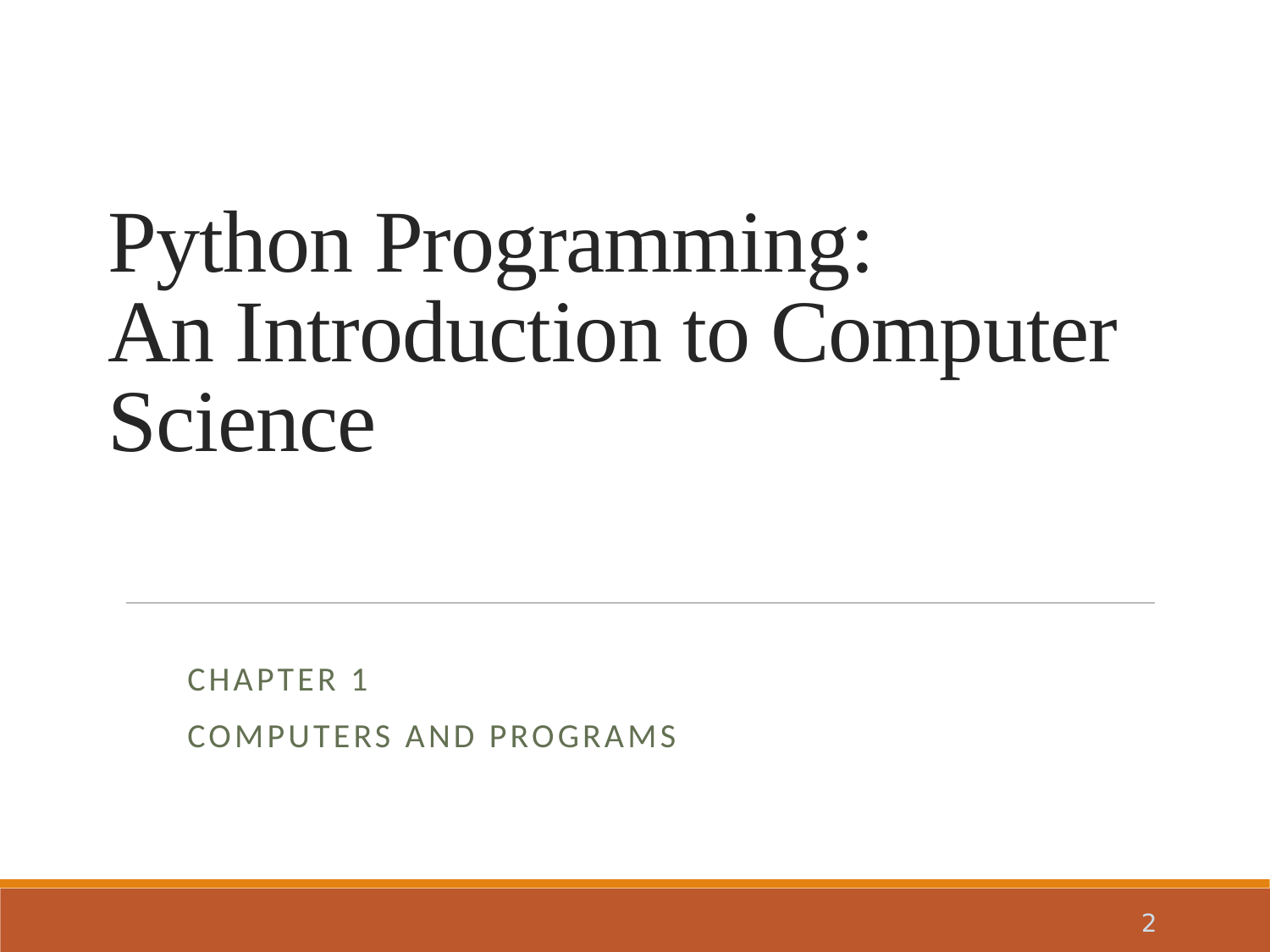

# Python Programming: An Introduction to Computer Science
Chapter 1
Computers and Programs
2